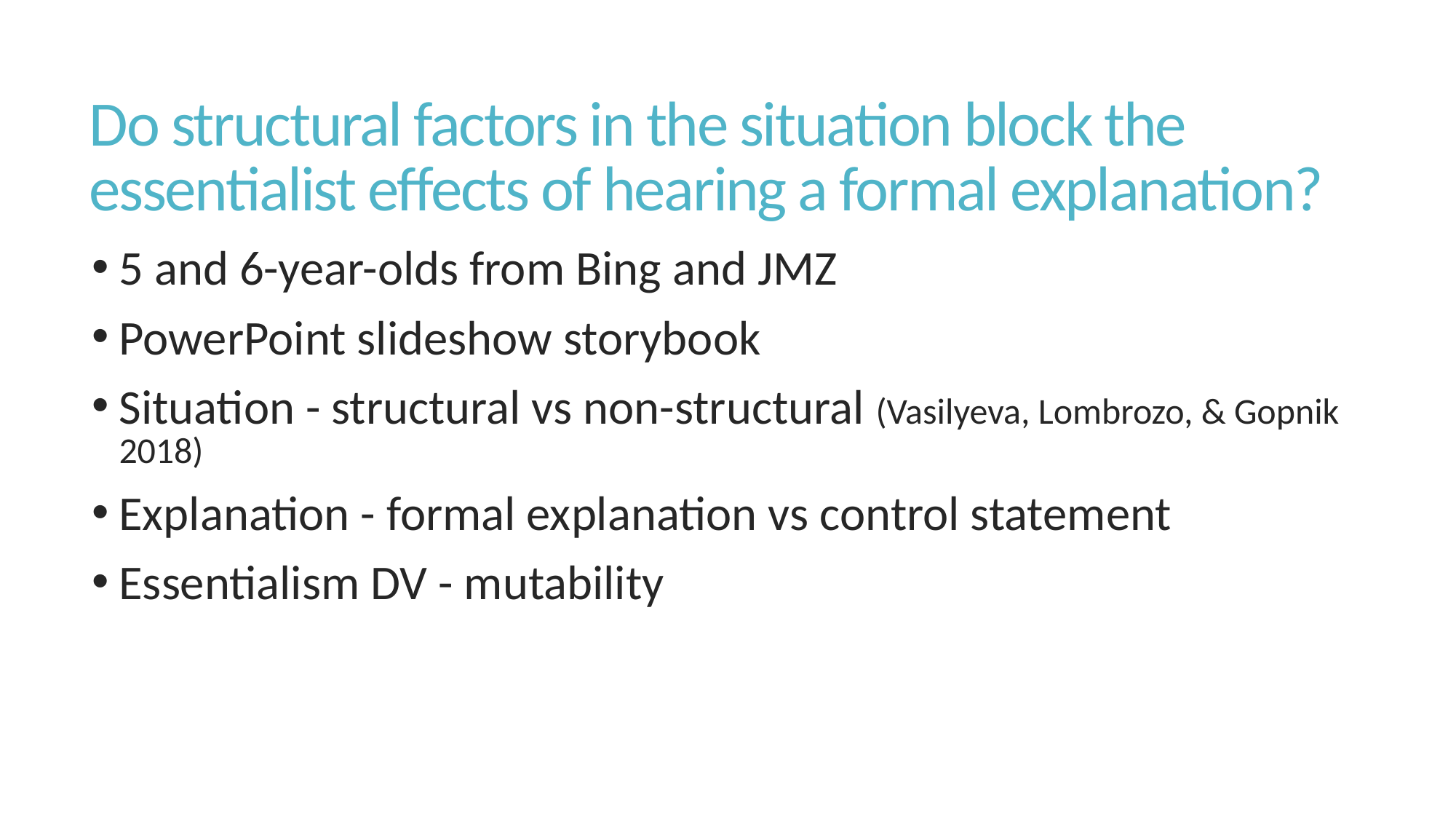

# Do structural factors in the situation block the essentialist effects of hearing a formal explanation?
5 and 6-year-olds from Bing and JMZ
PowerPoint slideshow storybook
Situation - structural vs non-structural (Vasilyeva, Lombrozo, & Gopnik 2018)
Explanation - formal explanation vs control statement
Essentialism DV - mutability